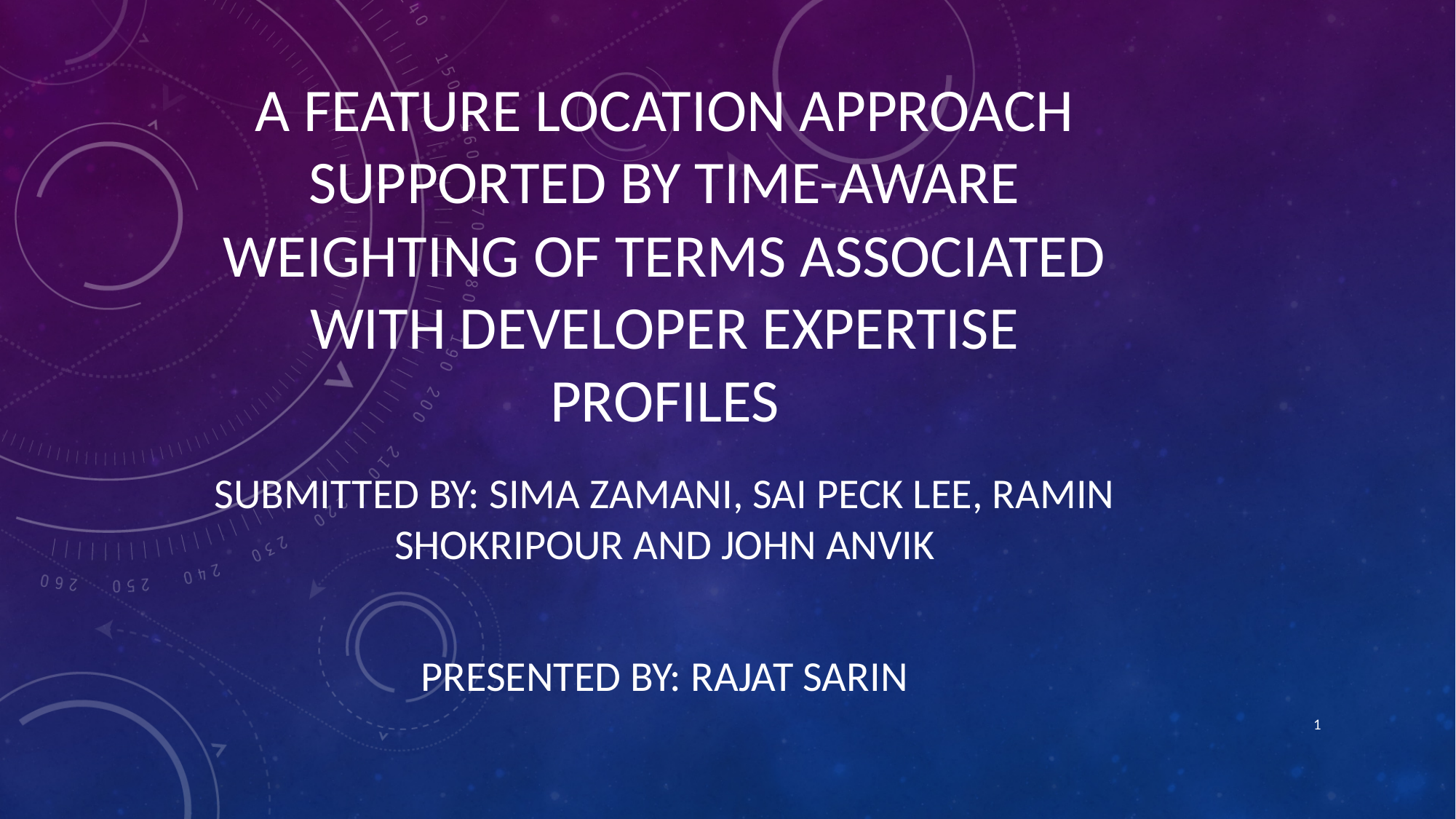

# A feature location approach supported by time-aware weighting of terms associated with developer expertise profiles
Submitted by: Sima zamani, sai peck lee, ramin shokripour and john anvik

Presented by: rajat sarin
1